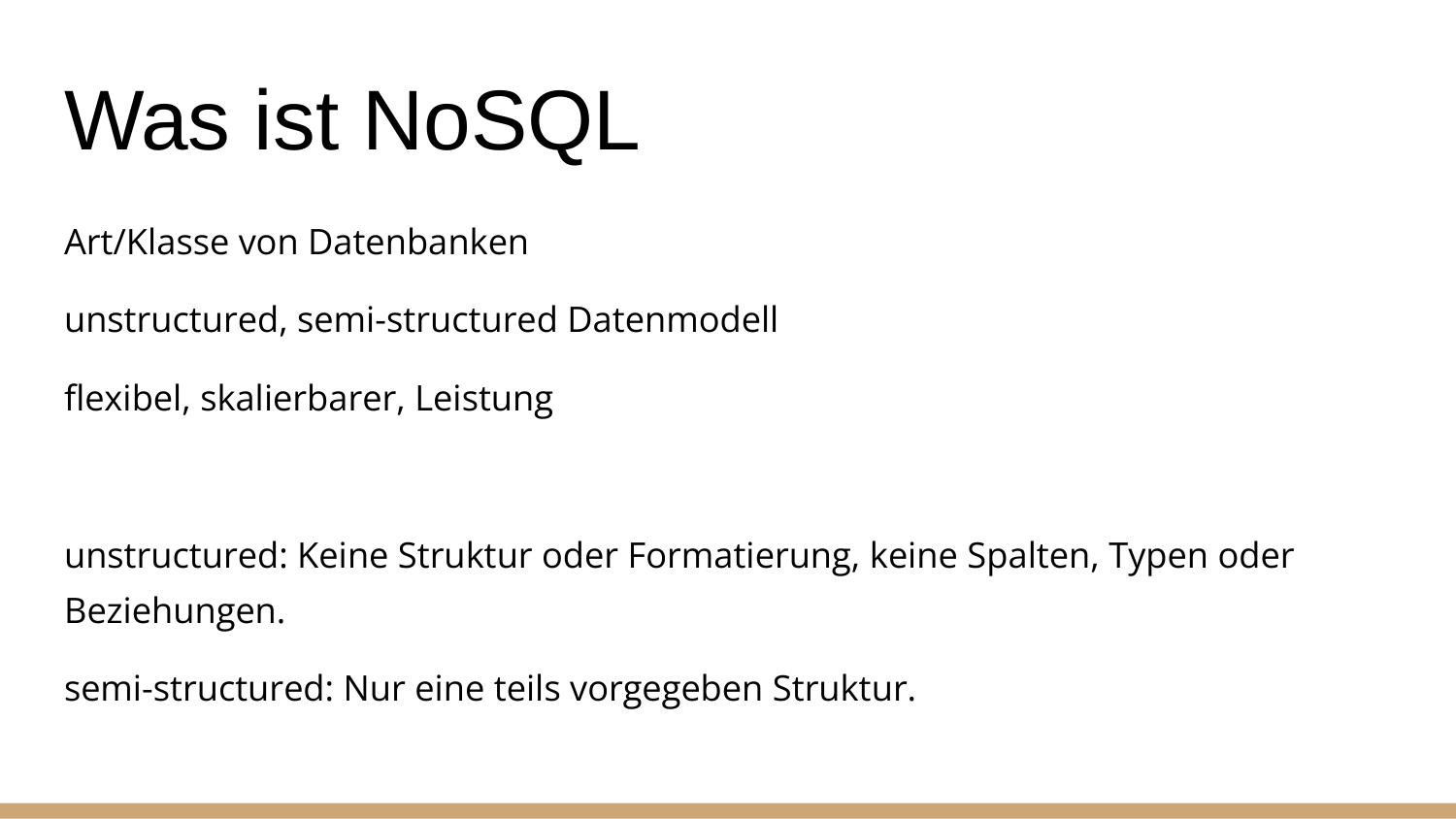

# Was ist NoSQL
Art/Klasse von Datenbanken
unstructured, semi-structured Datenmodell
flexibel, skalierbarer, Leistung

unstructured: Keine Struktur oder Formatierung, keine Spalten, Typen oder Beziehungen.
semi-structured: Nur eine teils vorgegeben Struktur.